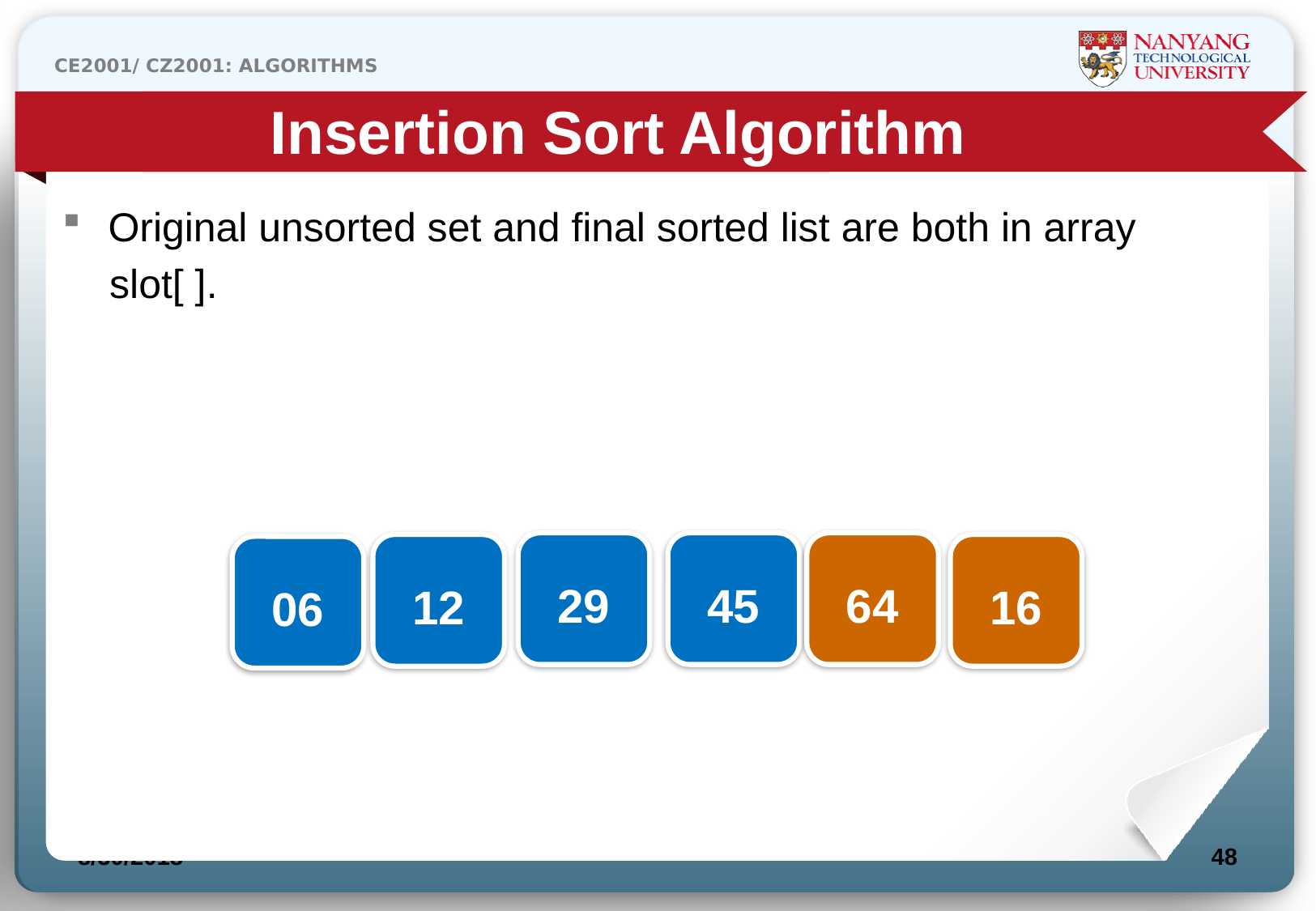

Insertion Sort Algorithm
Original unsorted set and final sorted list are both in array
slot[ ].

29
45
64
12
16
06